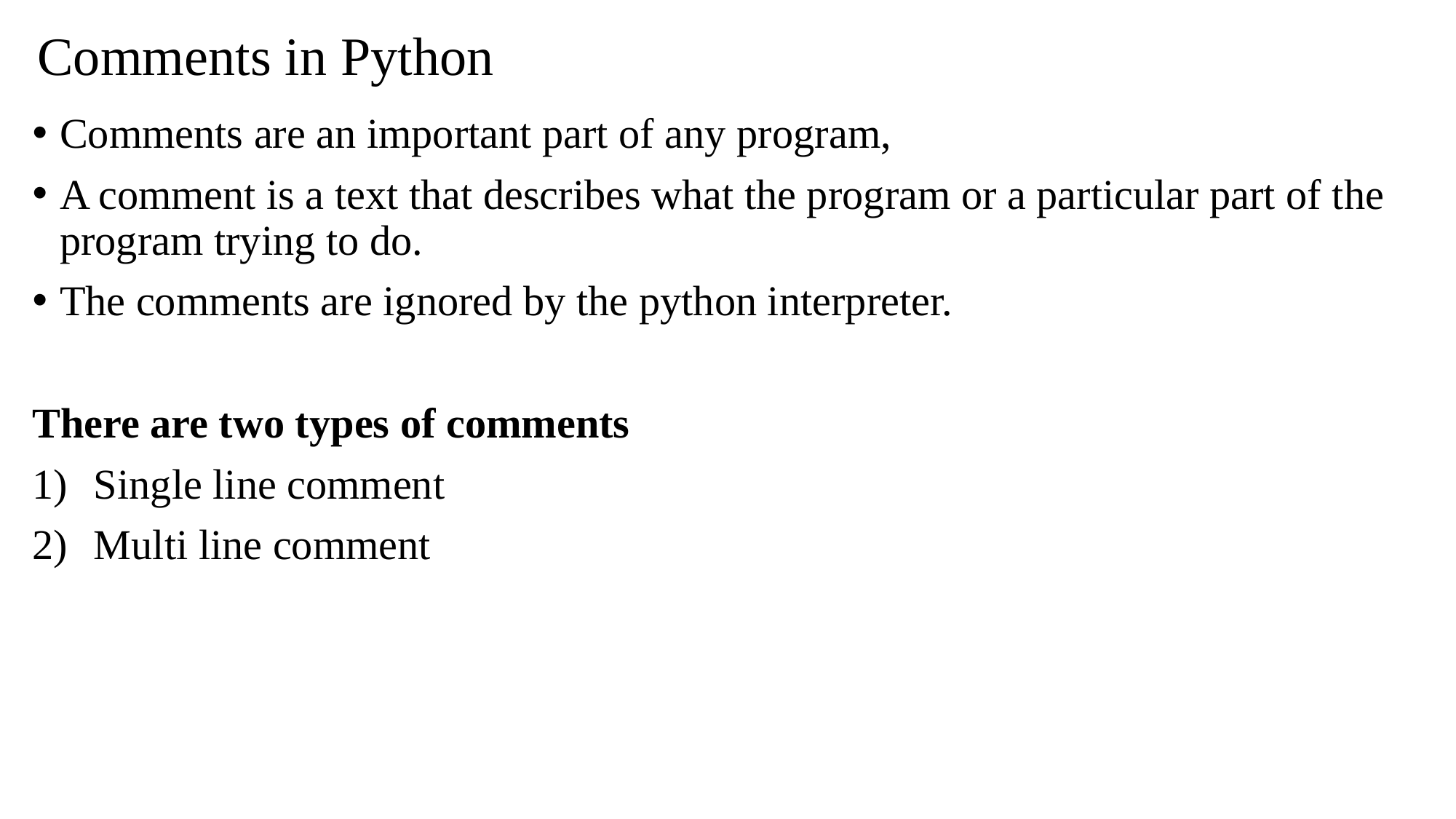

# Comments in Python
Comments are an important part of any program,
A comment is a text that describes what the program or a particular part of the program trying to do.
The comments are ignored by the python interpreter.

There are two types of comments
Single line comment
Multi line comment